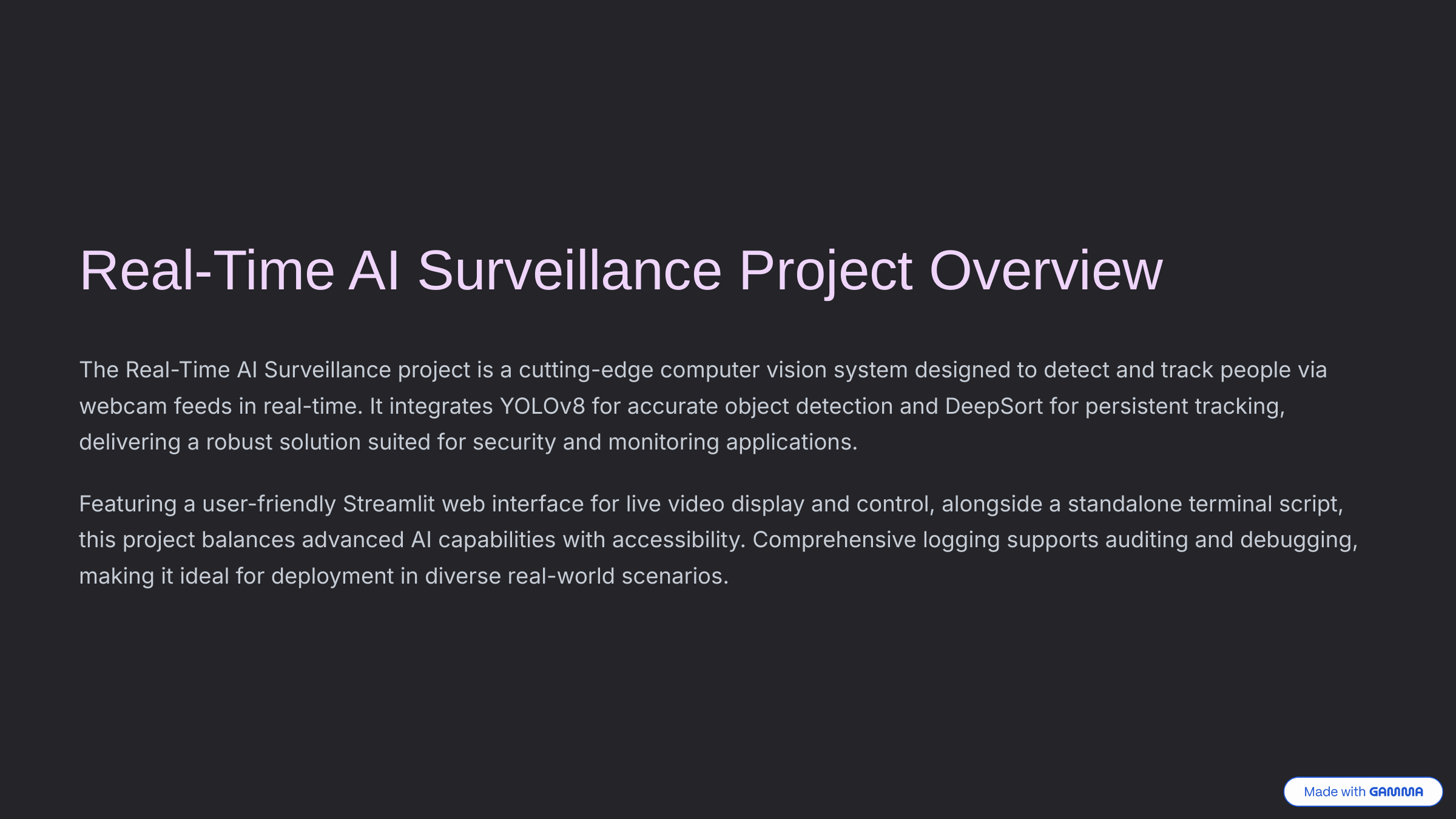

Real-Time AI Surveillance Project Overview
The Real-Time AI Surveillance project is a cutting-edge computer vision system designed to detect and track people via webcam feeds in real-time. It integrates YOLOv8 for accurate object detection and DeepSort for persistent tracking, delivering a robust solution suited for security and monitoring applications.
Featuring a user-friendly Streamlit web interface for live video display and control, alongside a standalone terminal script, this project balances advanced AI capabilities with accessibility. Comprehensive logging supports auditing and debugging, making it ideal for deployment in diverse real-world scenarios.